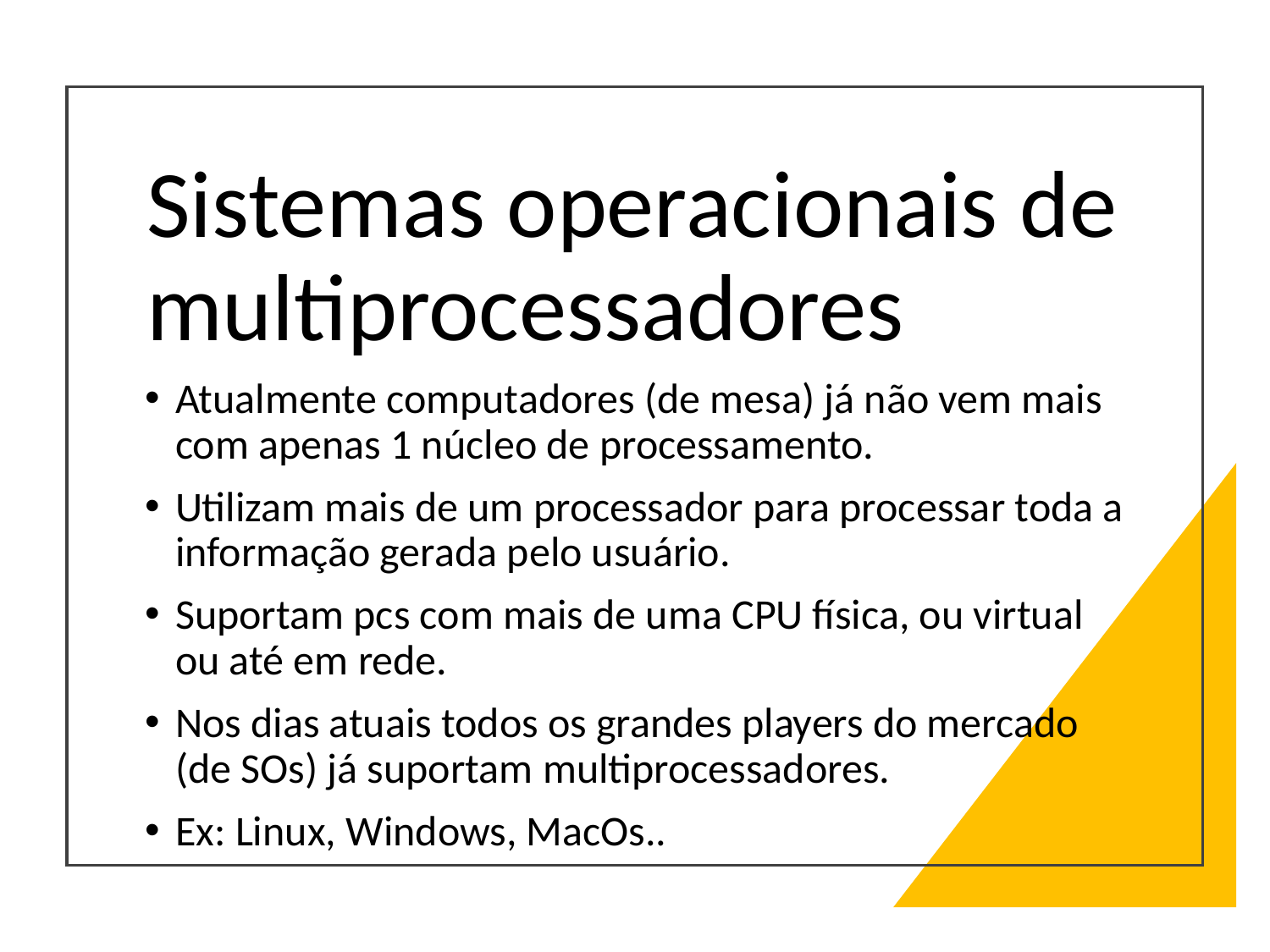

# Sistemas operacionais de multiprocessadores
Atualmente computadores (de mesa) já não vem mais com apenas 1 núcleo de processamento.
Utilizam mais de um processador para processar toda a informação gerada pelo usuário.
Suportam pcs com mais de uma CPU física, ou virtual ou até em rede.
Nos dias atuais todos os grandes players do mercado (de SOs) já suportam multiprocessadores.
Ex: Linux, Windows, MacOs..